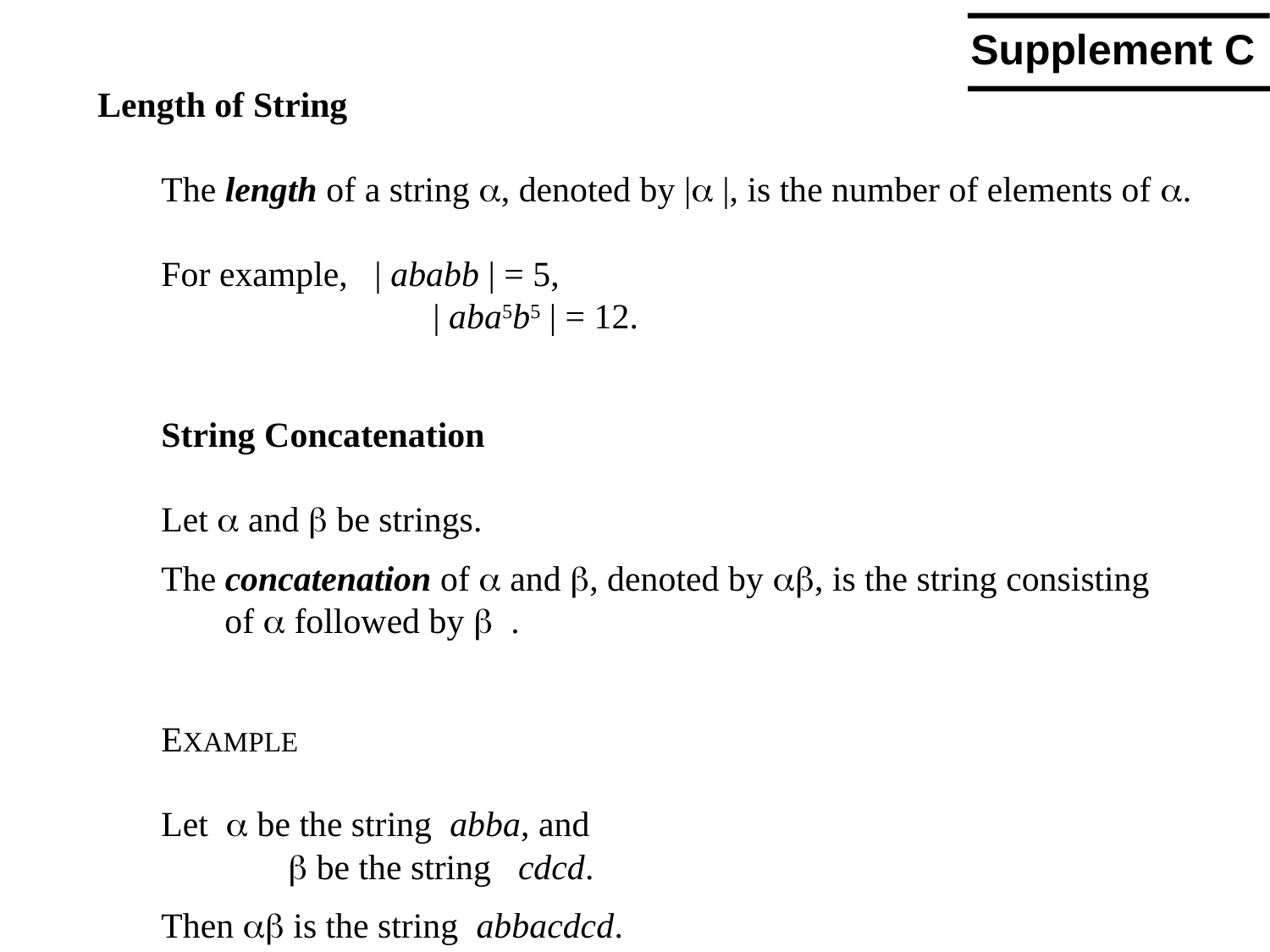

Supplement C
Length of String

The length of a string α, denoted by |α |, is the number of elements of α.

For example,   | ababb | = 5,
		  | aba5b5 | = 12.

String Concatenation

Let α and β be strings.
The concatenation of α and β, denoted by αβ, is the string consisting
of α followed by β  .

EXAMPLE

Let  α be the string  abba, and
	β be the string   cdcd.
Then αβ is the string  abbacdcd.